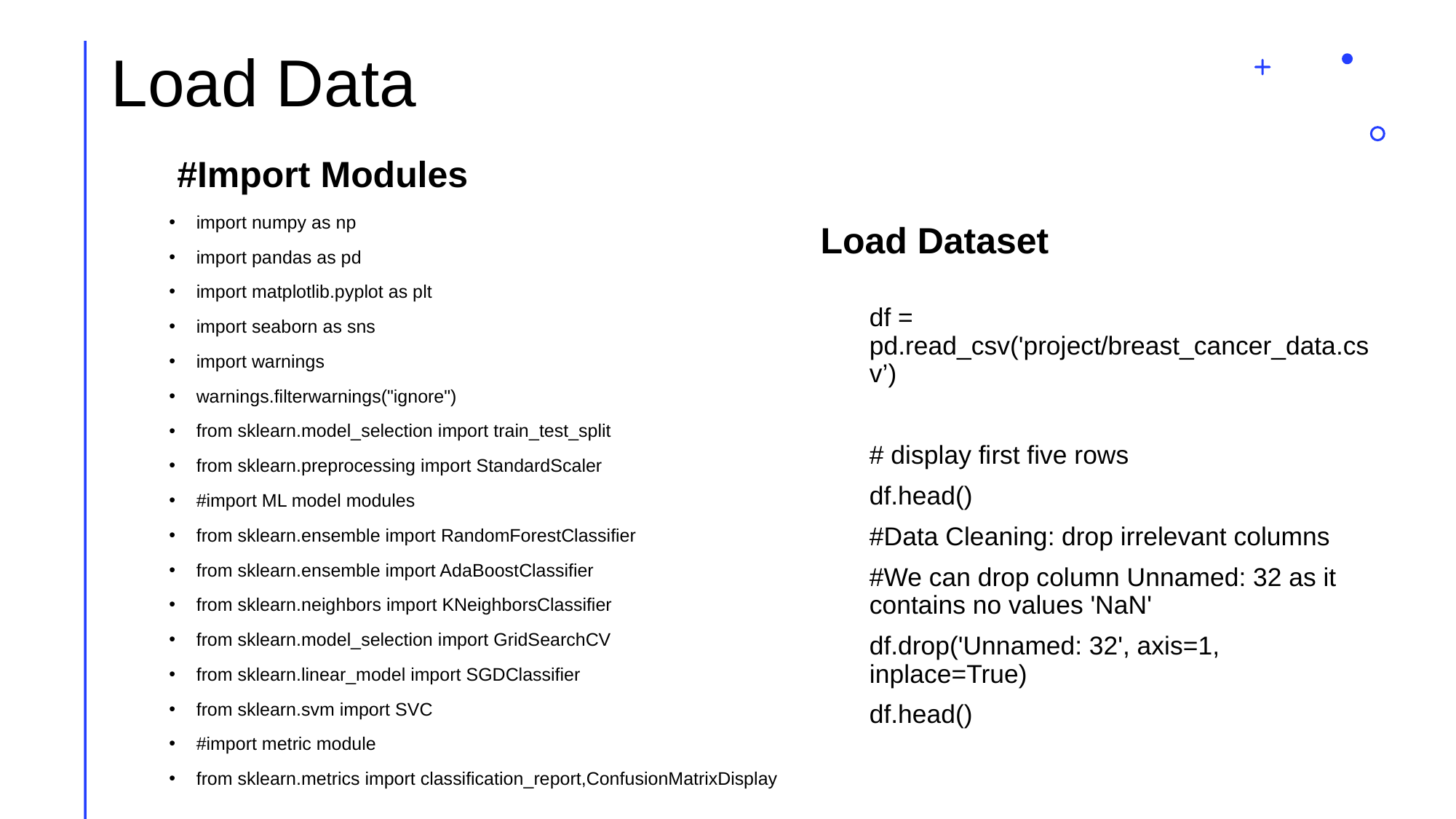

# Load Data
#Import Modules
Load Dataset
import numpy as np
import pandas as pd
import matplotlib.pyplot as plt
import seaborn as sns
import warnings
warnings.filterwarnings("ignore")
from sklearn.model_selection import train_test_split
from sklearn.preprocessing import StandardScaler
#import ML model modules
from sklearn.ensemble import RandomForestClassifier
from sklearn.ensemble import AdaBoostClassifier
from sklearn.neighbors import KNeighborsClassifier
from sklearn.model_selection import GridSearchCV
from sklearn.linear_model import SGDClassifier
from sklearn.svm import SVC
#import metric module
from sklearn.metrics import classification_report,ConfusionMatrixDisplay
df = pd.read_csv('project/breast_cancer_data.csv’)

# display first five rows
df.head()
#Data Cleaning: drop irrelevant columns
#We can drop column Unnamed: 32 as it contains no values 'NaN'
df.drop('Unnamed: 32', axis=1, inplace=True)
df.head()